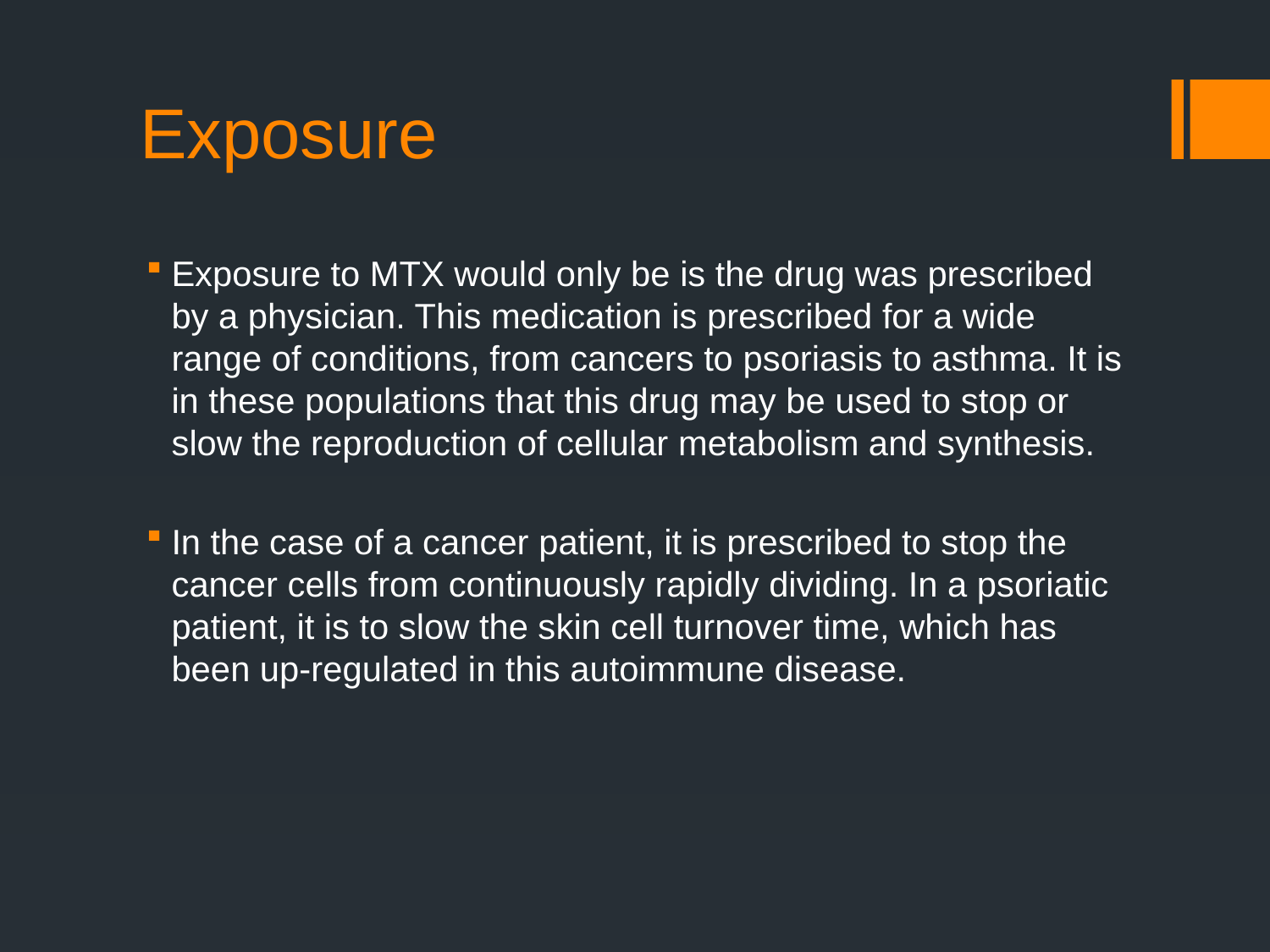

# Exposure
Exposure to MTX would only be is the drug was prescribed by a physician. This medication is prescribed for a wide range of conditions, from cancers to psoriasis to asthma. It is in these populations that this drug may be used to stop or slow the reproduction of cellular metabolism and synthesis.

In the case of a cancer patient, it is prescribed to stop the cancer cells from continuously rapidly dividing. In a psoriatic patient, it is to slow the skin cell turnover time, which has been up-regulated in this autoimmune disease.